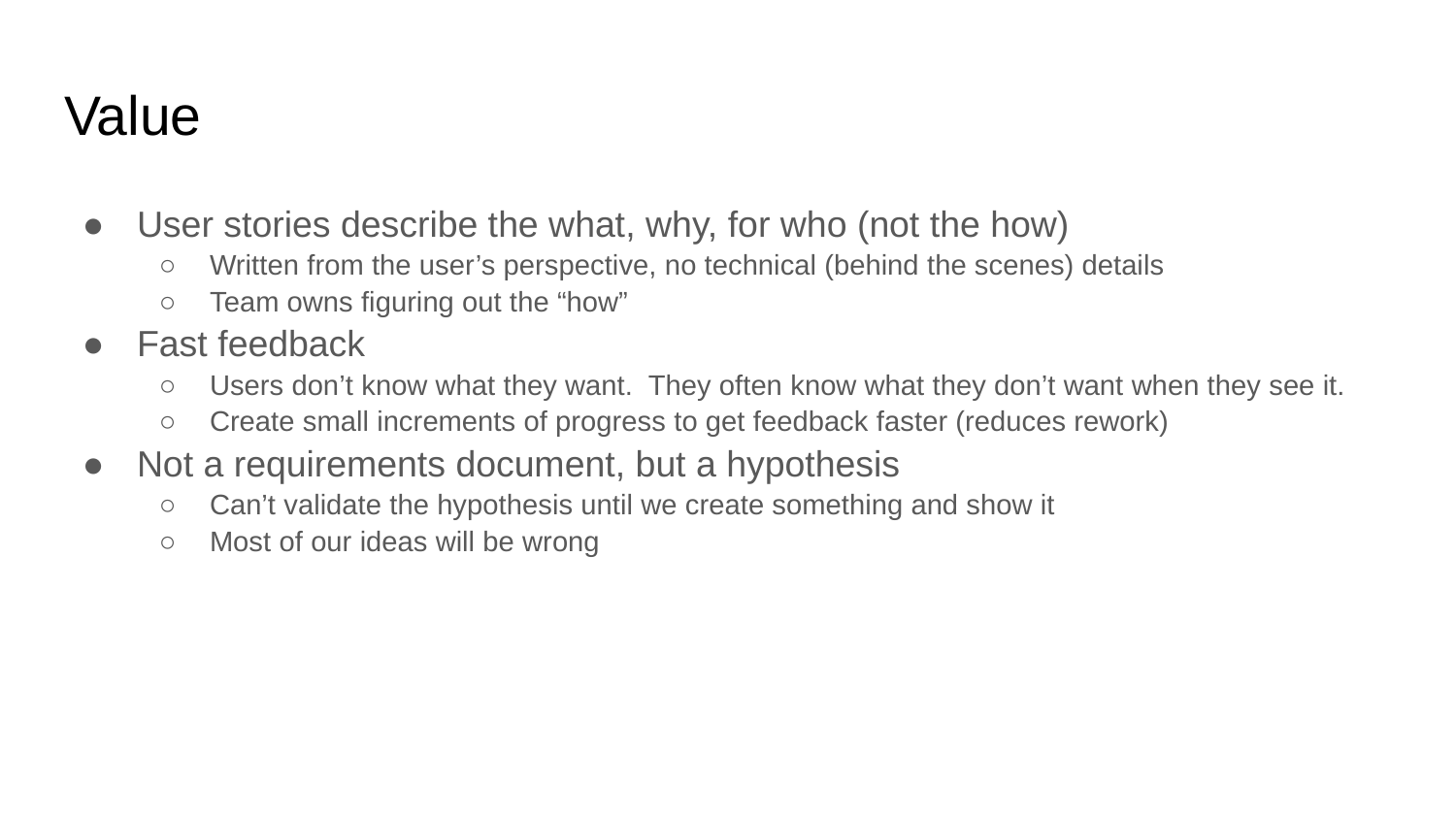

# Value
User stories describe the what, why, for who (not the how)
Written from the user’s perspective, no technical (behind the scenes) details
Team owns figuring out the “how”
Fast feedback
Users don’t know what they want.  They often know what they don’t want when they see it.
Create small increments of progress to get feedback faster (reduces rework)
Not a requirements document, but a hypothesis
Can’t validate the hypothesis until we create something and show it
Most of our ideas will be wrong